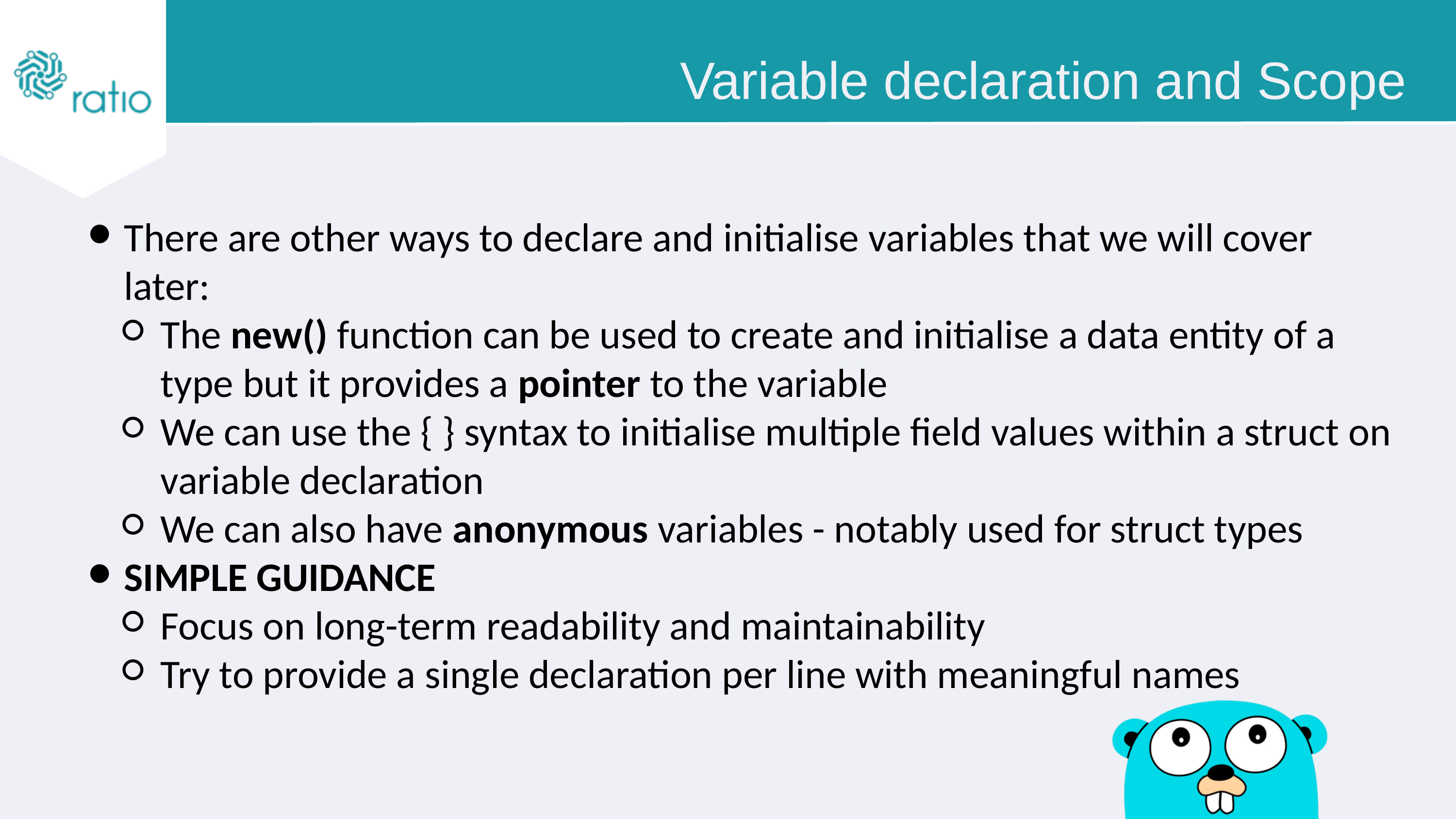

Variable declaration and Scope

There are other ways to declare and initialise variables that we will cover later:
The new() function can be used to create and initialise a data entity of a type but it provides a pointer to the variable
We can use the { } syntax to initialise multiple field values within a struct on variable declaration
We can also have anonymous variables - notably used for struct types
SIMPLE GUIDANCE
Focus on long-term readability and maintainability
Try to provide a single declaration per line with meaningful names